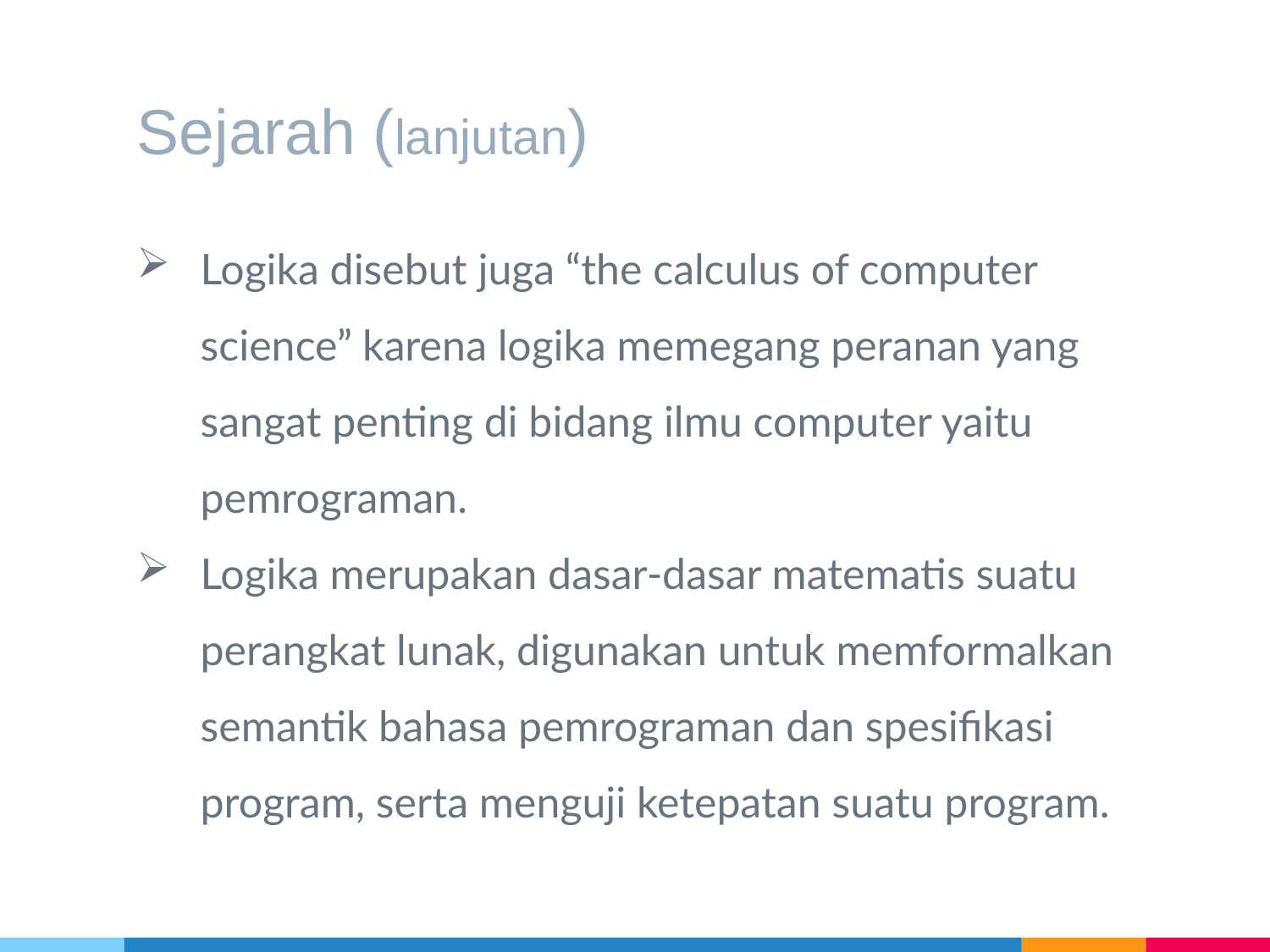

# Sejarah (lanjutan)
Logika disebut juga “the calculus of computer science” karena logika memegang peranan yang sangat penting di bidang ilmu computer yaitu  pemrograman.
Logika merupakan dasar-dasar matematis suatu perangkat lunak, digunakan untuk memformalkan semantik bahasa pemrograman dan spesifikasi program, serta menguji ketepatan suatu program.